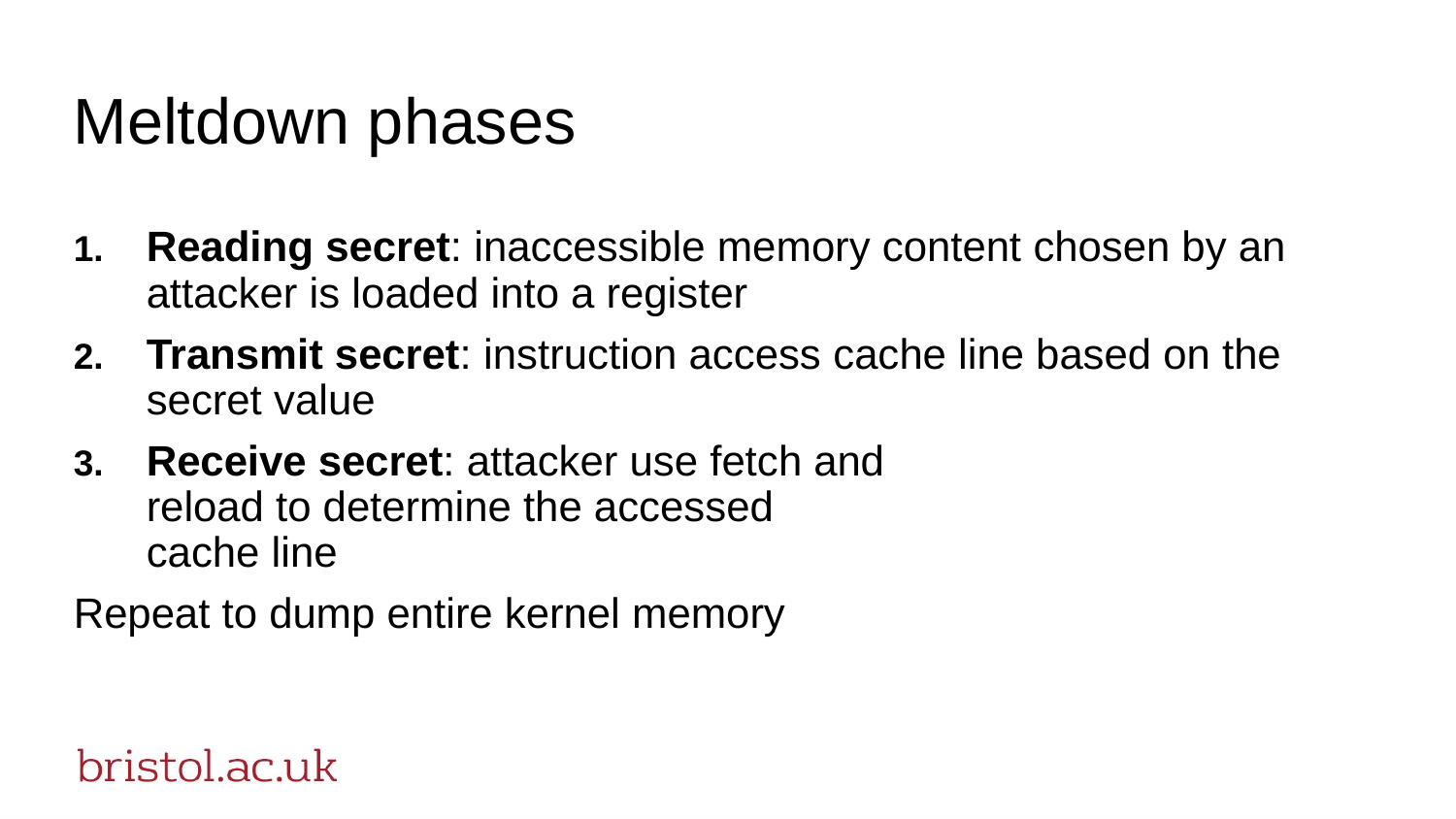

# Meltdown phases
Reading secret: inaccessible memory content chosen by an attacker is loaded into a register
Transmit secret: instruction access cache line based on the secret value
Receive secret: attacker use fetch and
reload to determine the accessed
cache line
Repeat to dump entire kernel memory